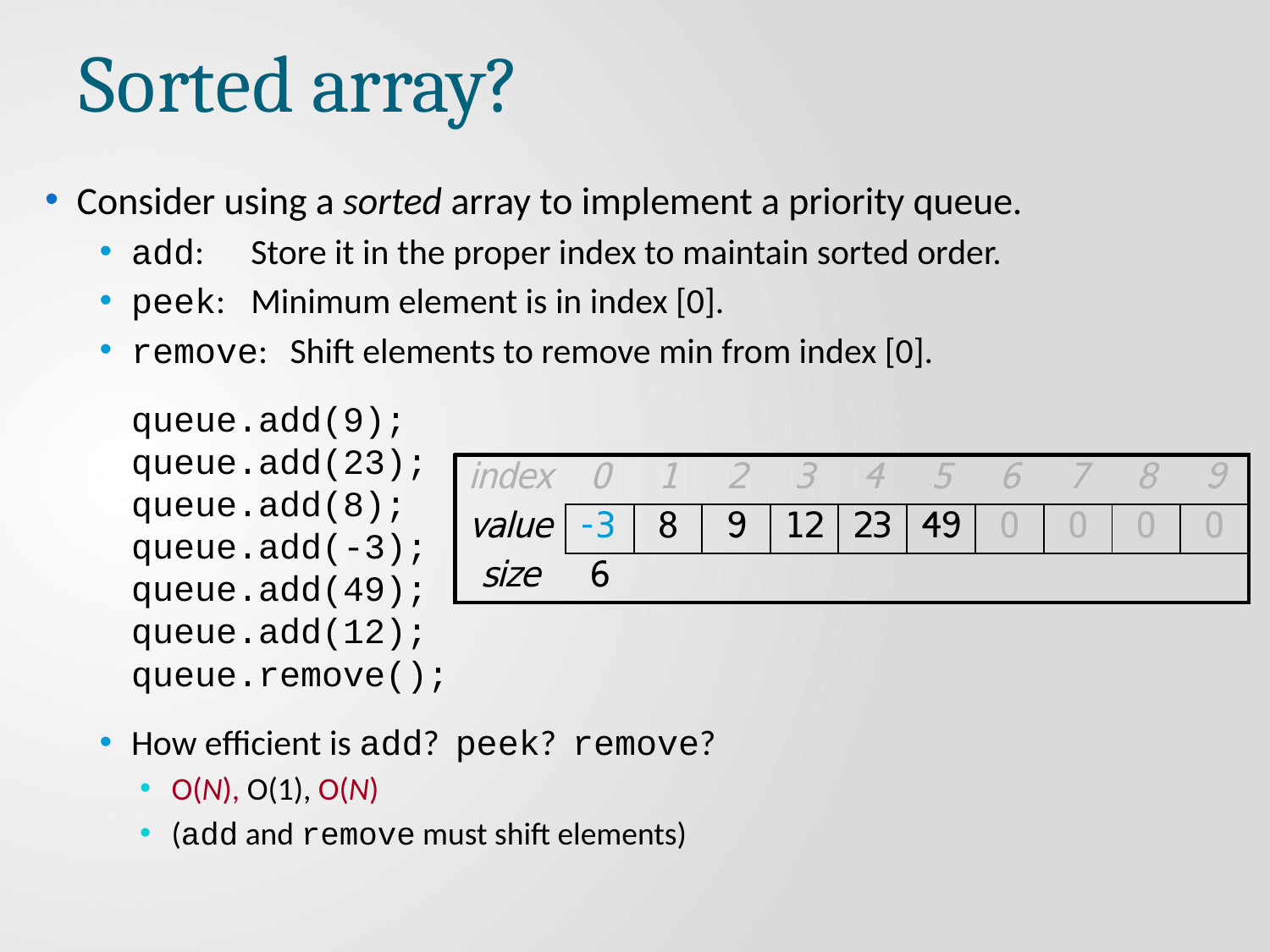

# Sorted array?
Consider using a sorted array to implement a priority queue.
add:	Store it in the proper index to maintain sorted order.
peek:	Minimum element is in index [0].
remove:	Shift elements to remove min from index [0].

	queue.add(9);
queue.add(23);
queue.add(8);
queue.add(-3);
queue.add(49);
queue.add(12);
queue.remove();

How efficient is add?  peek?  remove?
O(N), O(1), O(N)
(add and remove must shift elements)
| index | 0 | 1 | 2 | 3 | 4 | 5 | 6 | 7 | 8 | 9 |
| --- | --- | --- | --- | --- | --- | --- | --- | --- | --- | --- |
| value | -3 | 8 | 9 | 12 | 23 | 49 | 0 | 0 | 0 | 0 |
| size | 6 |  |  |  |  |  |  |  |  |  |